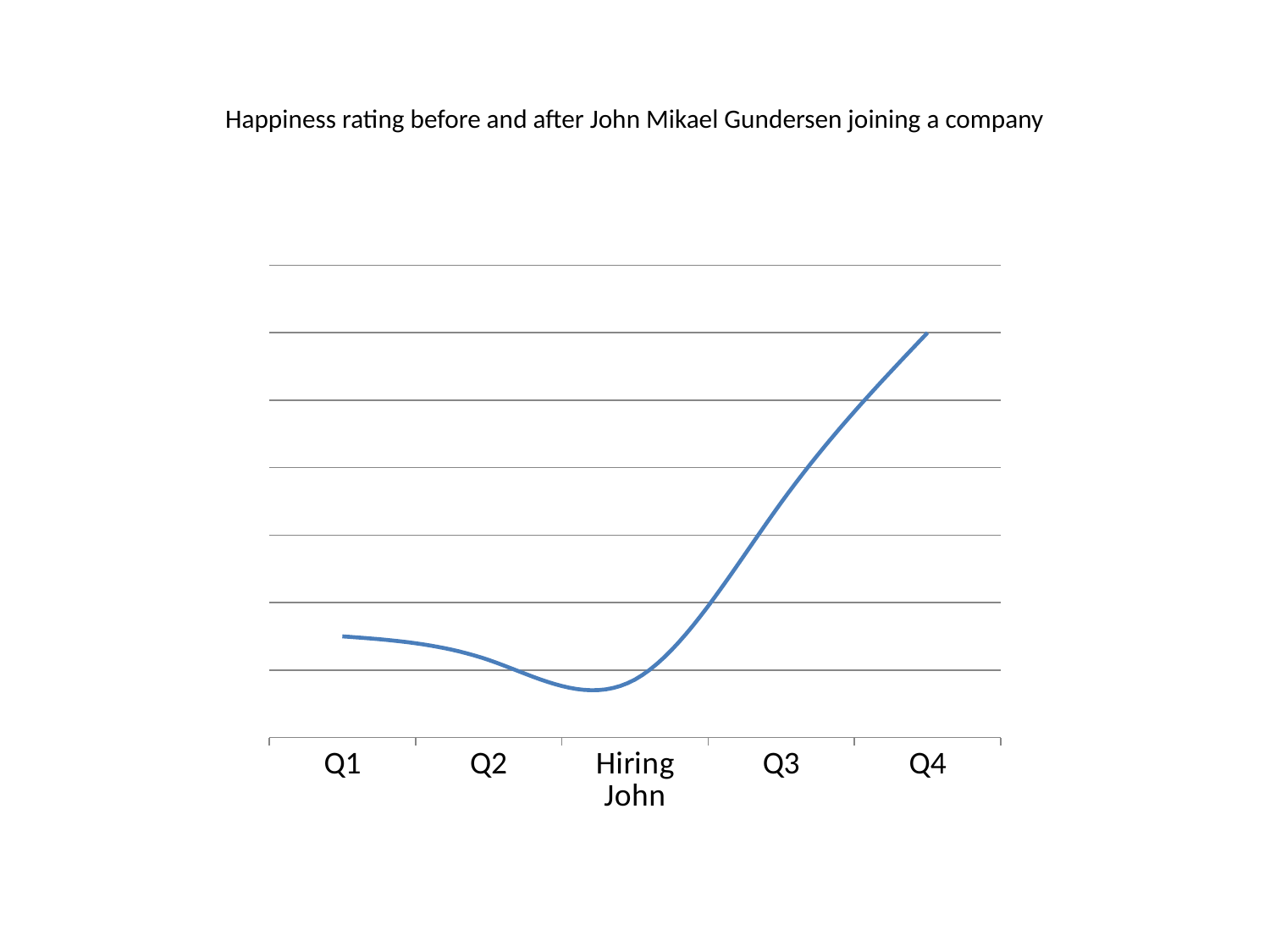

# Happiness rating before and after John Mikael Gundersen joining a company

### Chart:

| Category | Happiness |
|---|---|
| Q1 | 30.0 |
| Q2 | 23.0 |
| Hiring John | 17.2 |
| Q3 | 69.69 |
| Q4 | 120.0 |